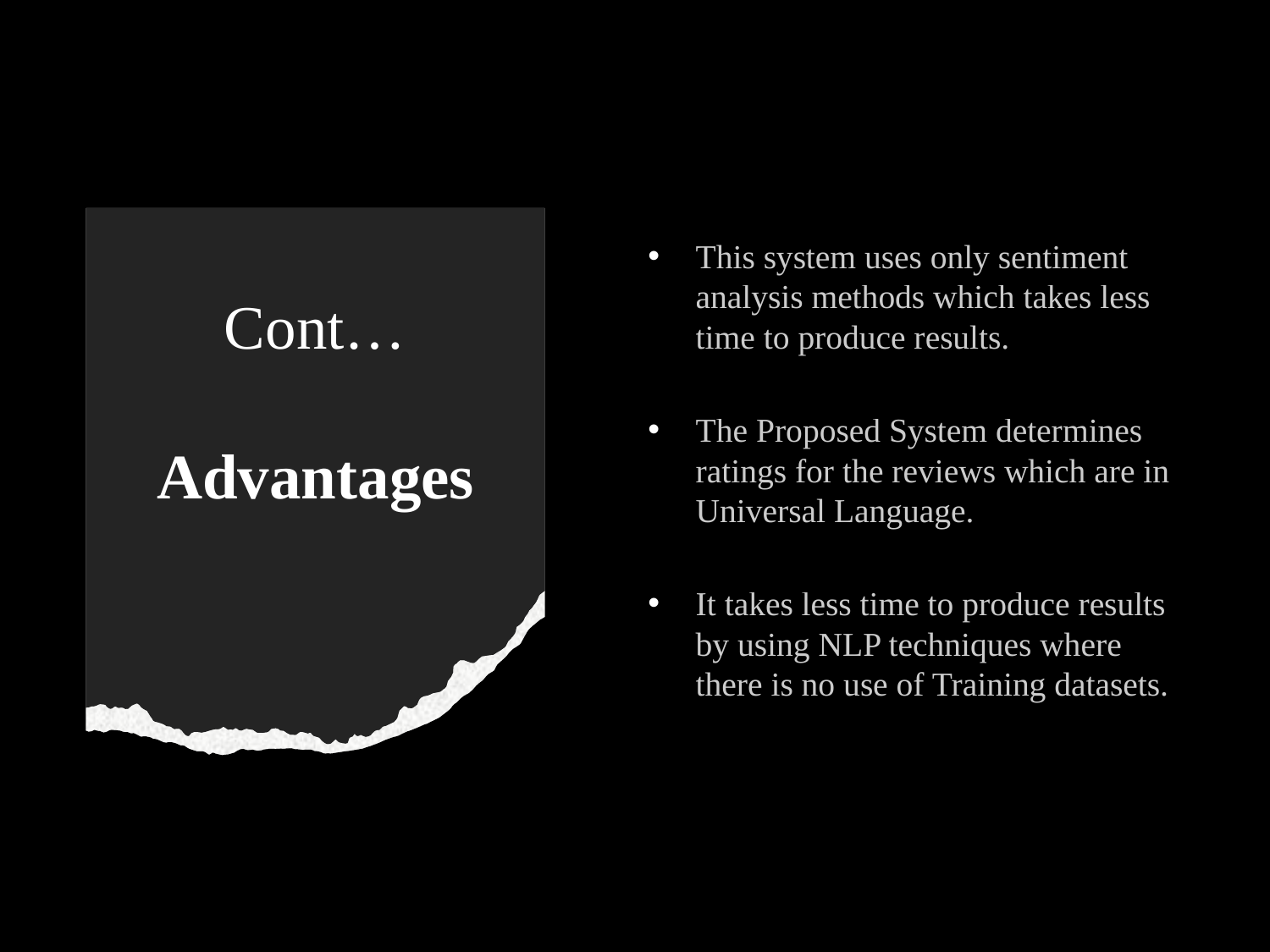

This system uses only sentiment analysis methods which takes less time to produce results.

The Proposed System determines ratings for the reviews which are in Universal Language.

It takes less time to produce results by using NLP techniques where there is no use of Training datasets.

# Cont… Advantages